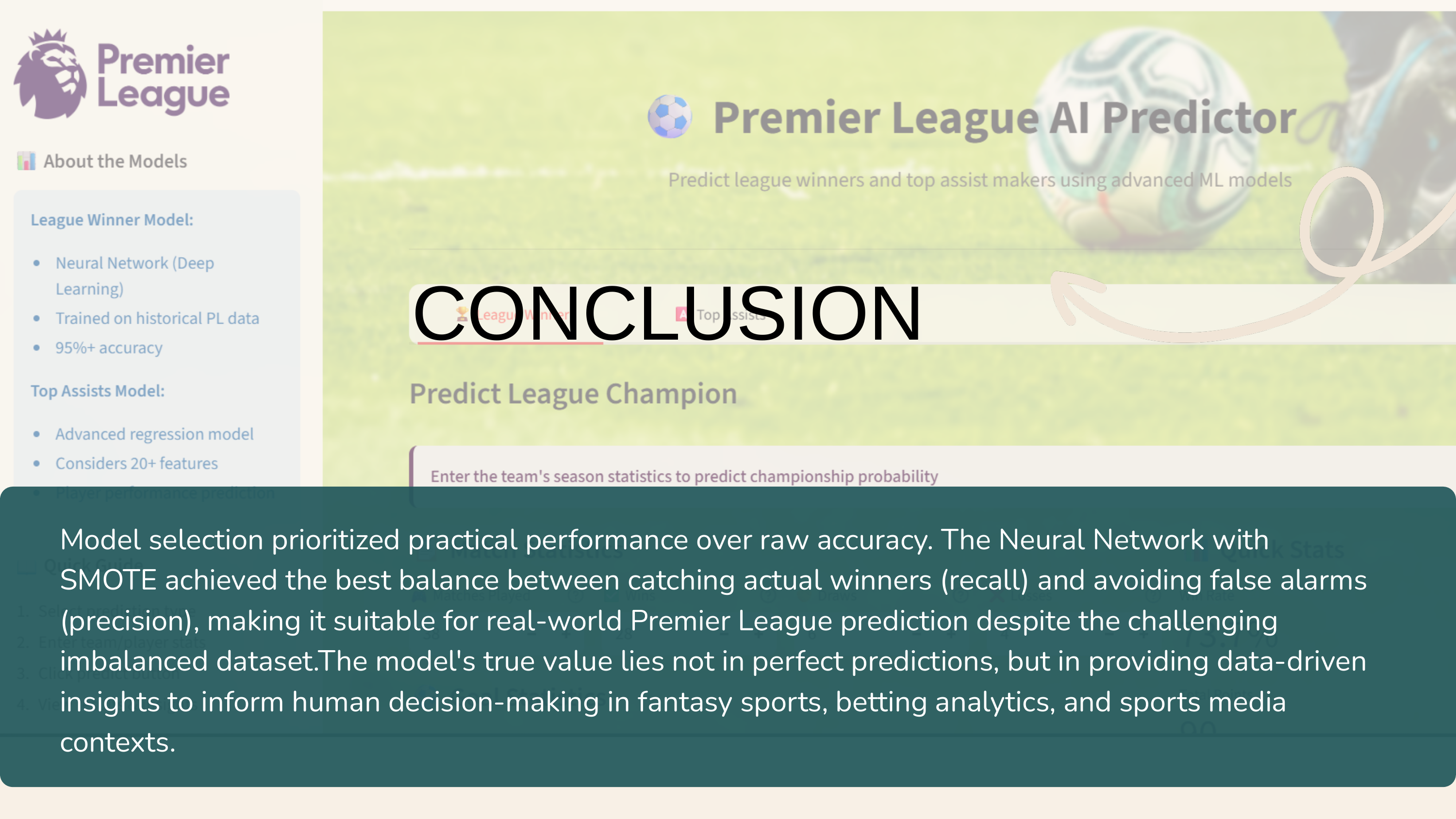

CONCLUSION

Model selection prioritized practical performance over raw accuracy. The Neural Network with SMOTE achieved the best balance between catching actual winners (recall) and avoiding false alarms (precision), making it suitable for real-world Premier League prediction despite the challenging imbalanced dataset.The model's true value lies not in perfect predictions, but in providing data-driven insights to inform human decision-making in fantasy sports, betting analytics, and sports media contexts.